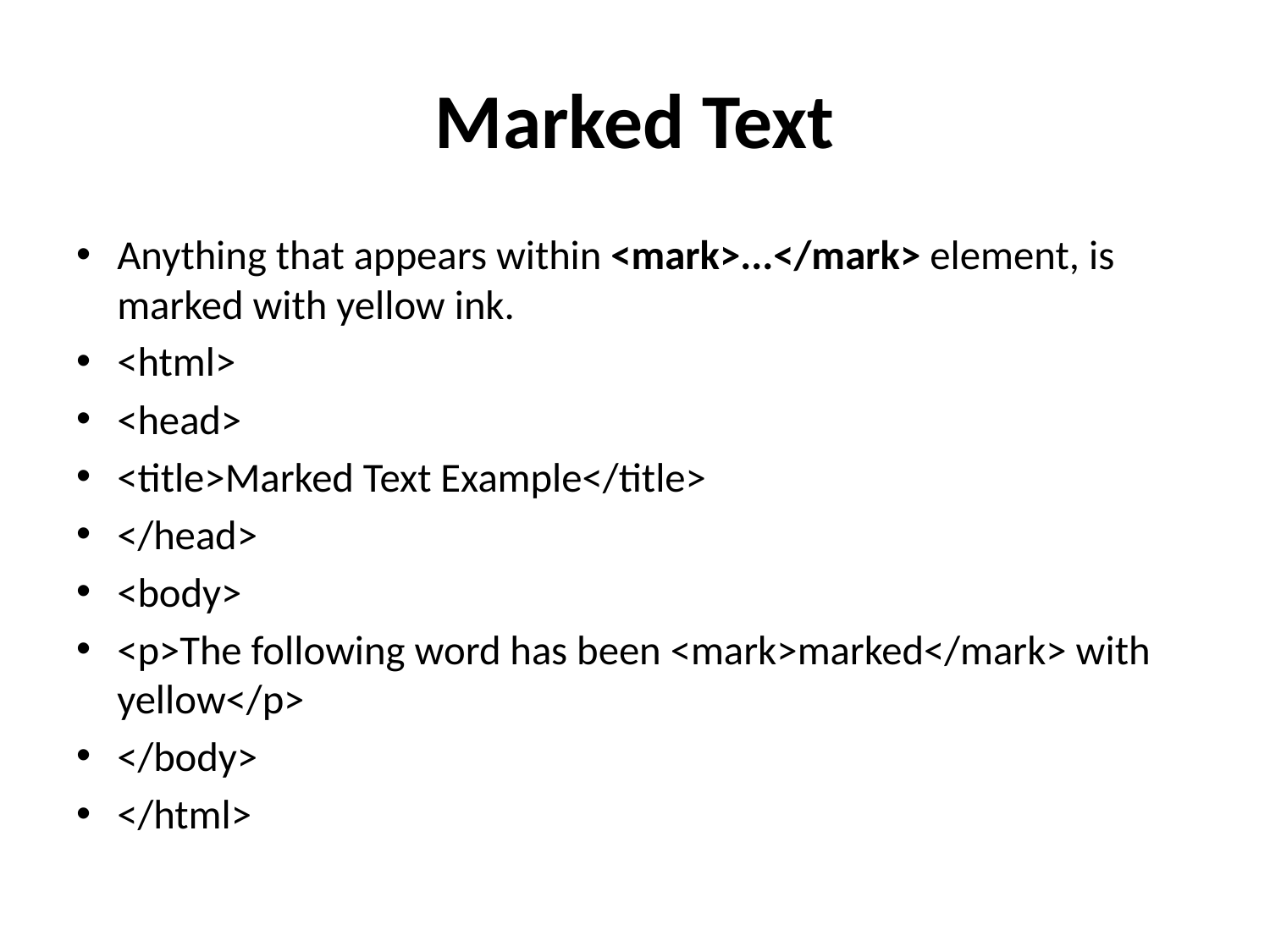

# Marked Text
Anything that appears within <mark>...</mark> element, is marked with yellow ink.
<html>
<head>
<title>Marked Text Example</title>
</head>
<body>
<p>The following word has been <mark>marked</mark> with yellow</p>
</body>
</html>